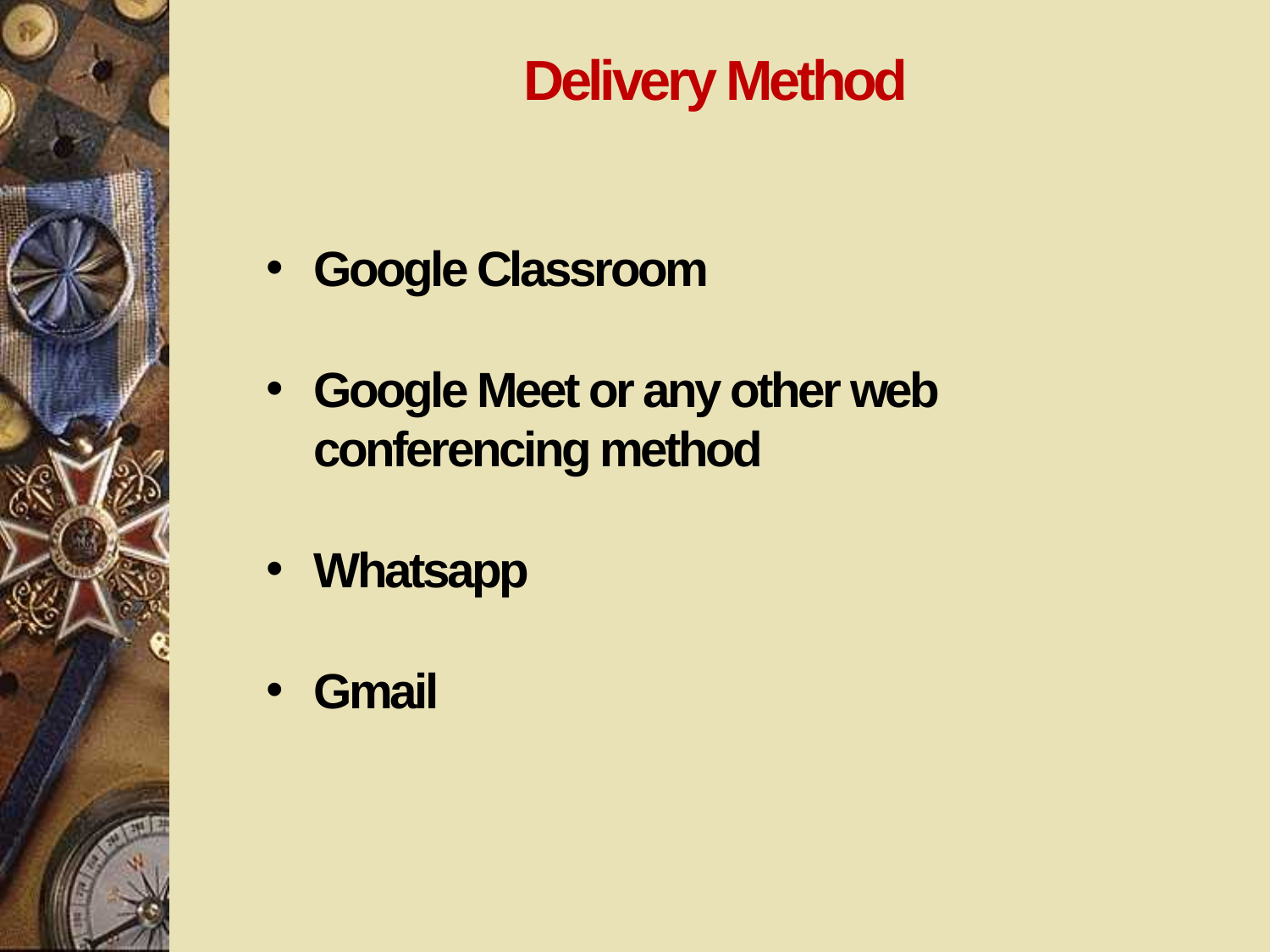

# Delivery Method
Google Classroom

Google Meet or any other web conferencing method

Whatsapp

Gmail